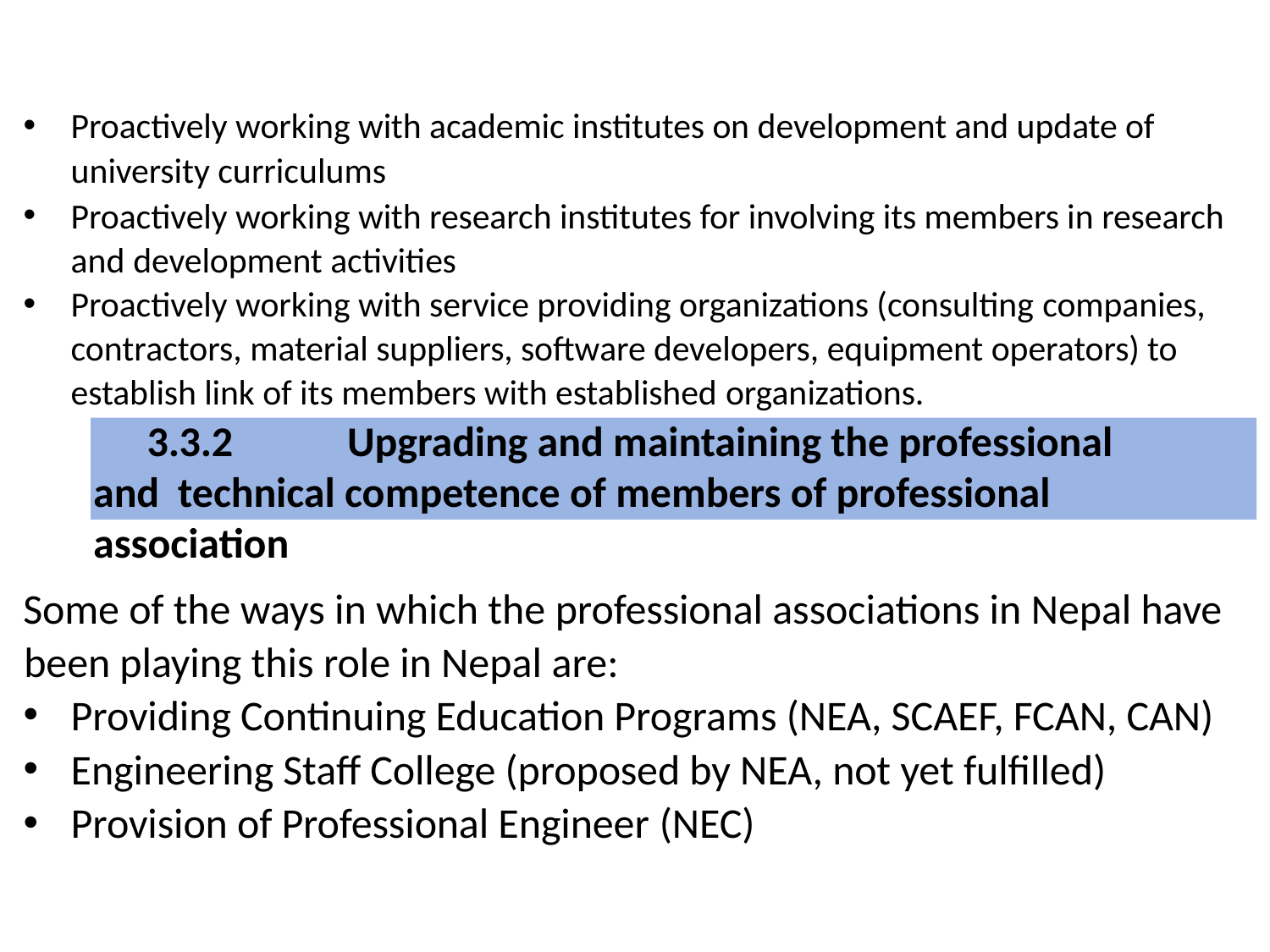

Proactively working with academic institutes on development and update of  university curriculums
Proactively working with research institutes for involving its members in research  and development activities
Proactively working with service providing organizations (consulting companies,
contractors, material suppliers, software developers, equipment operators) to  establish link of its members with established organizations.
3.3.2	Upgrading and maintaining the professional and  technical competence of members of professional association
Some of the ways in which the professional associations in Nepal have  been playing this role in Nepal are:
Providing Continuing Education Programs (NEA, SCAEF, FCAN, CAN)
Engineering Staff College (proposed by NEA, not yet fulfilled)
Provision of Professional Engineer (NEC)